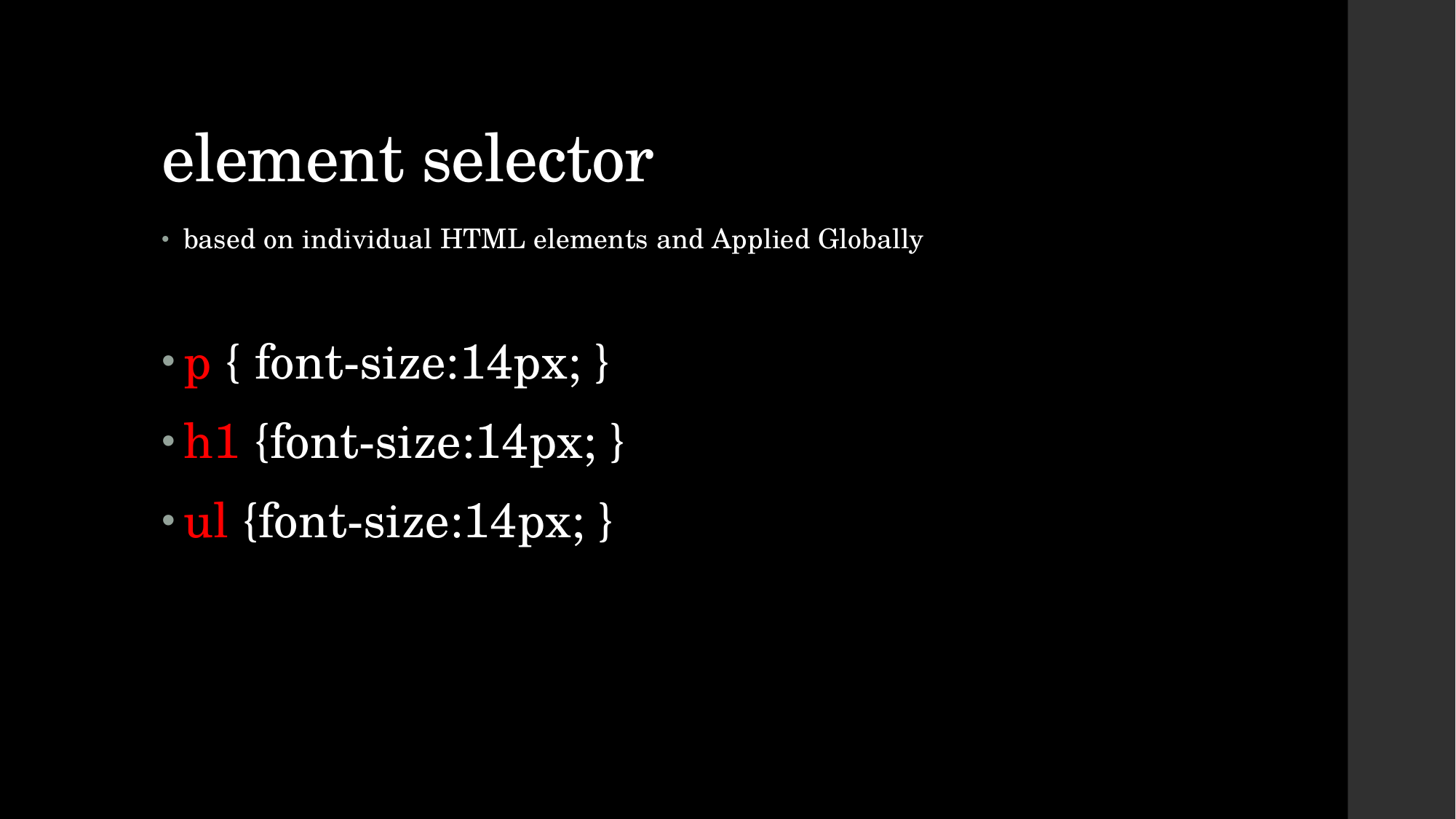

# element selector
based on individual HTML elements and Applied Globally

p { font-size:14px; }
h1 {font-size:14px; }
ul {font-size:14px; }